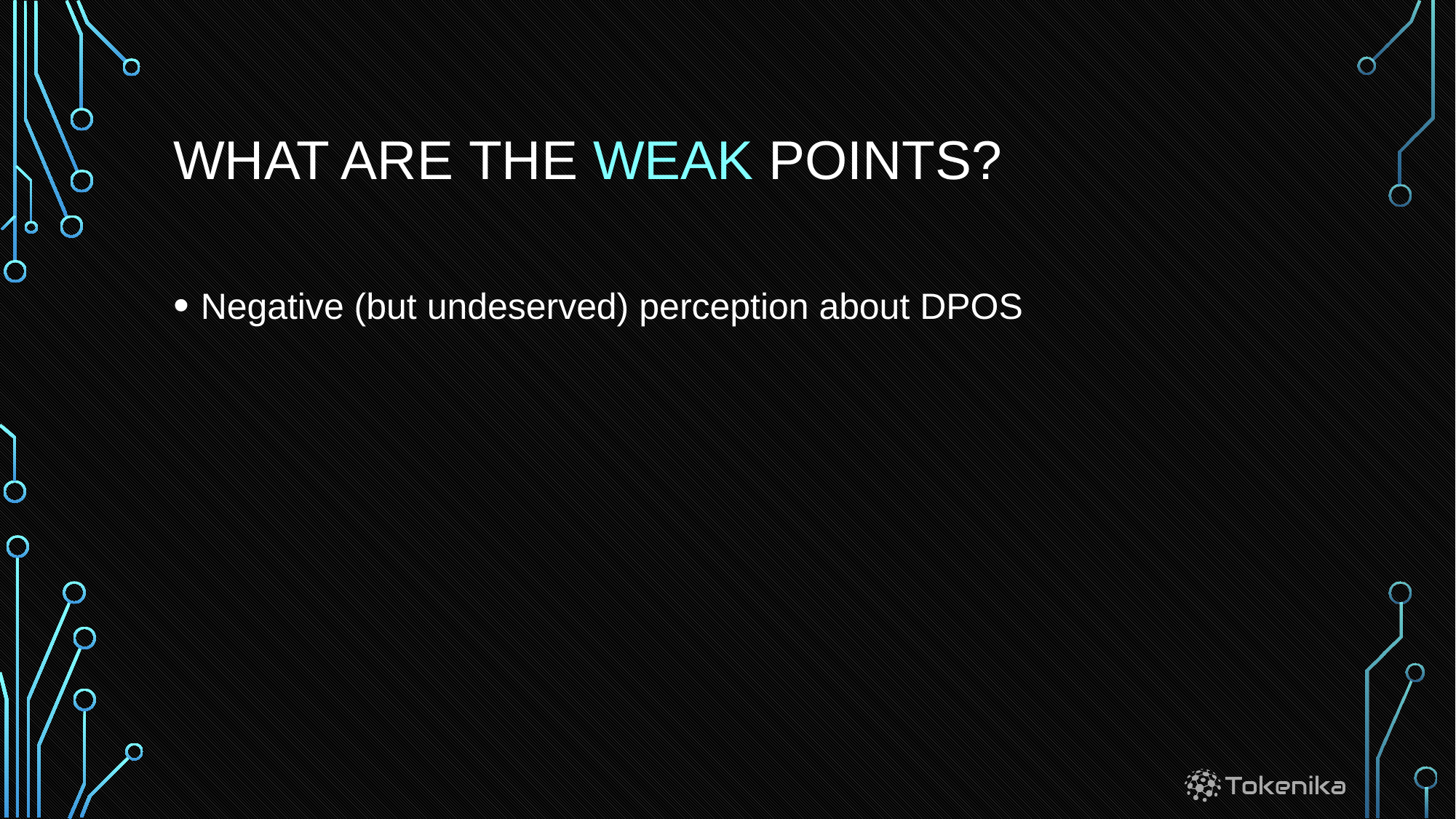

# What are the weak points?
Negative (but undeserved) perception about DPOS